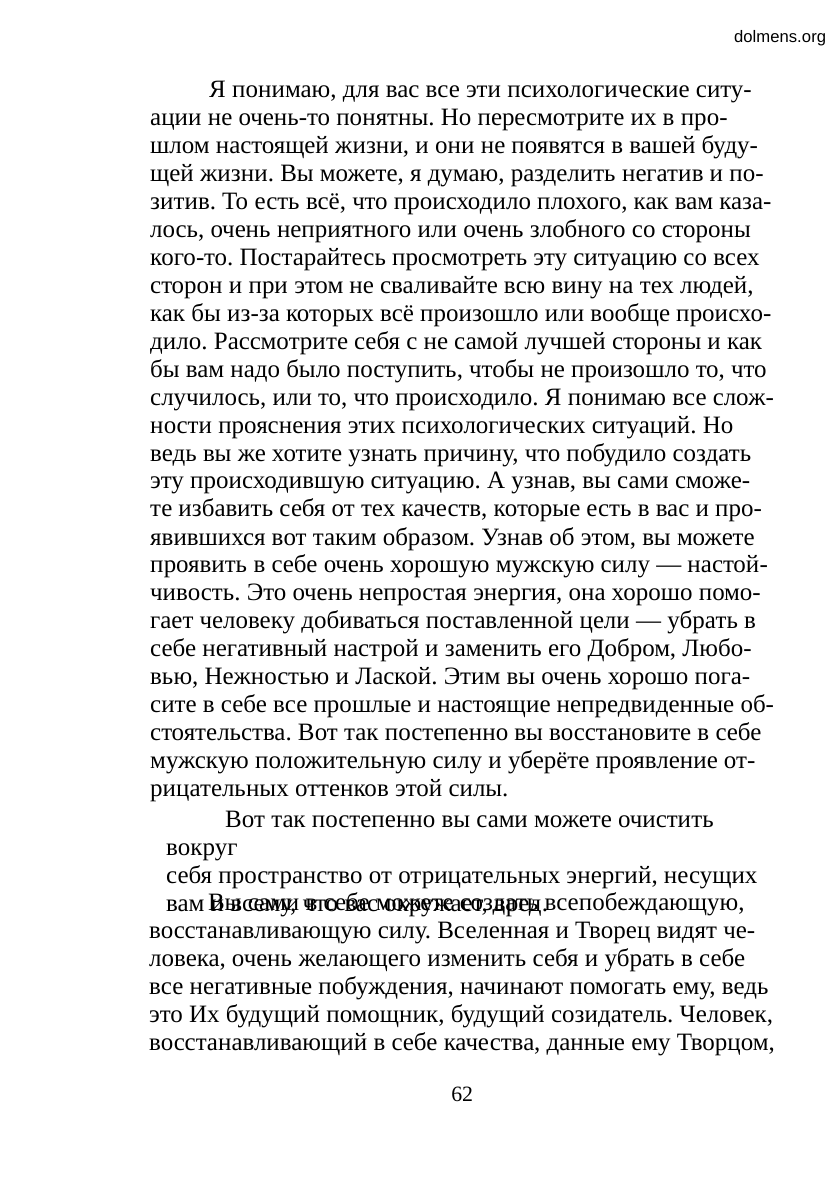

dolmens.org

Я понимаю, для вас все эти психологические ситу-
ации не очень-то понятны. Но пересмотрите их в про-
шлом настоящей жизни, и они не появятся в вашей буду-
щей жизни. Вы можете, я думаю, разделить негатив и по-
зитив. То есть всё, что происходило плохого, как вам каза-
лось, очень неприятного или очень злобного со стороны
кого-то. Постарайтесь просмотреть эту ситуацию со всех
сторон и при этом не сваливайте всю вину на тех людей,
как бы из-за которых всё произошло или вообще происхо-
дило. Рассмотрите себя с не самой лучшей стороны и как
бы вам надо было поступить, чтобы не произошло то, что
случилось, или то, что происходило. Я понимаю все слож-
ности прояснения этих психологических ситуаций. Но
ведь вы же хотите узнать причину, что побудило создать
эту происходившую ситуацию. А узнав, вы сами сможе-
те избавить себя от тех качеств, которые есть в вас и про-
явившихся вот таким образом. Узнав об этом, вы можете
проявить в себе очень хорошую мужскую силу — настой-
чивость. Это очень непростая энергия, она хорошо помо-
гает человеку добиваться поставленной цели — убрать в
себе негативный настрой и заменить его Добром, Любо-
вью, Нежностью и Лаской. Этим вы очень хорошо пога-
сите в себе все прошлые и настоящие непредвиденные об-
стоятельства. Вот так постепенно вы восстановите в себе
мужскую положительную силу и уберёте проявление от-
рицательных оттенков этой силы.

Вот так постепенно вы сами можете очистить вокруг
себя пространство от отрицательных энергий, несущих
вам и всему, что вас окружает, вред.

Вы сами в себе можете создать всепобеждающую,
восстанавливающую силу. Вселенная и Творец видят че-
ловека, очень желающего изменить себя и убрать в себе
все негативные побуждения, начинают помогать ему, ведь
это Их будущий помощник, будущий созидатель. Человек,
восстанавливающий в себе качества, данные ему Творцом,

62